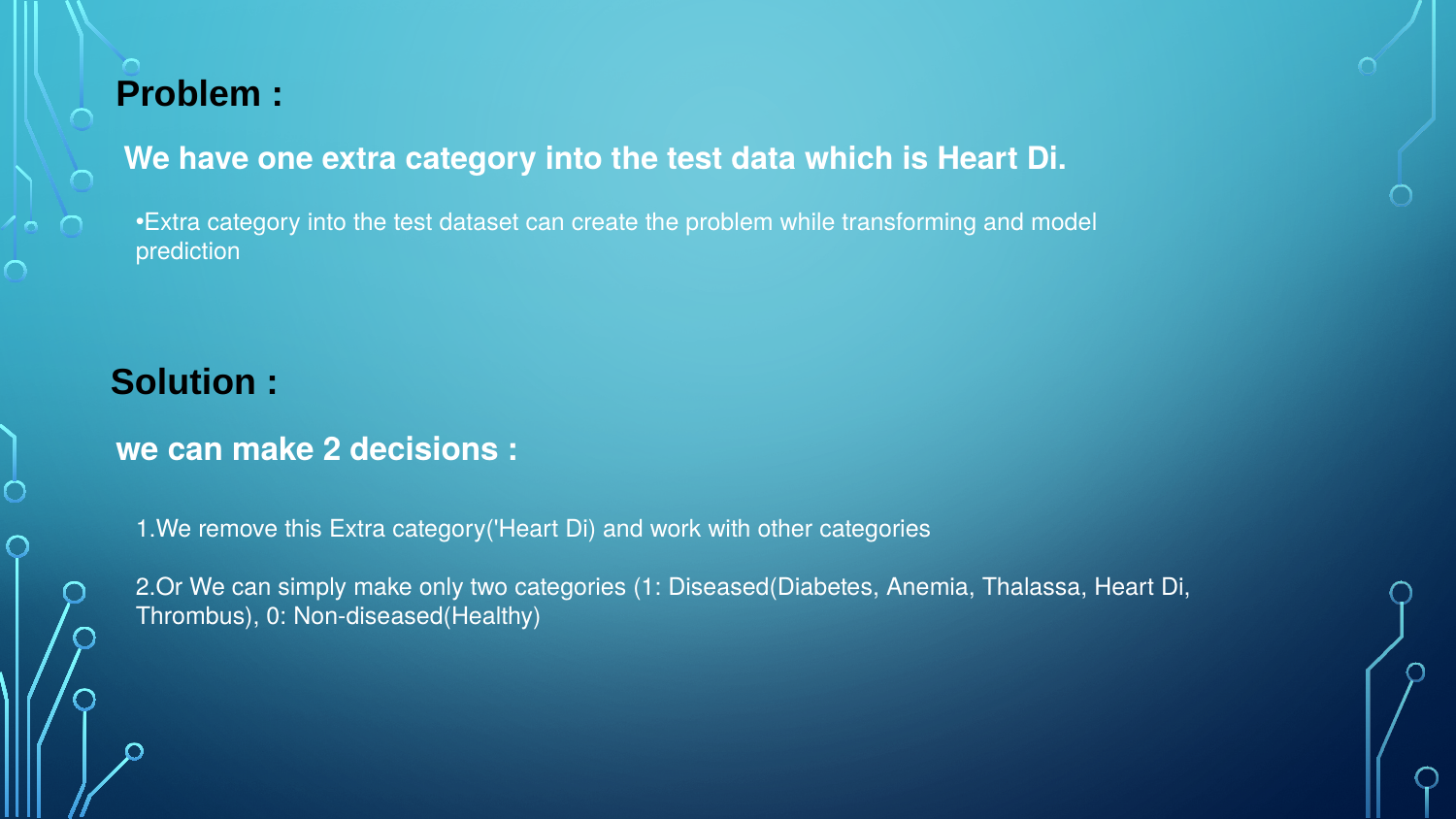

Problem :
We have one extra category into the test data which is Heart Di.
Extra category into the test dataset can create the problem while transforming and model prediction
Solution :
we can make 2 decisions :
We remove this Extra category('Heart Di) and work with other categories

Or We can simply make only two categories (1: Diseased(Diabetes, Anemia, Thalassa, Heart Di, Thrombus), 0: Non-diseased(Healthy)